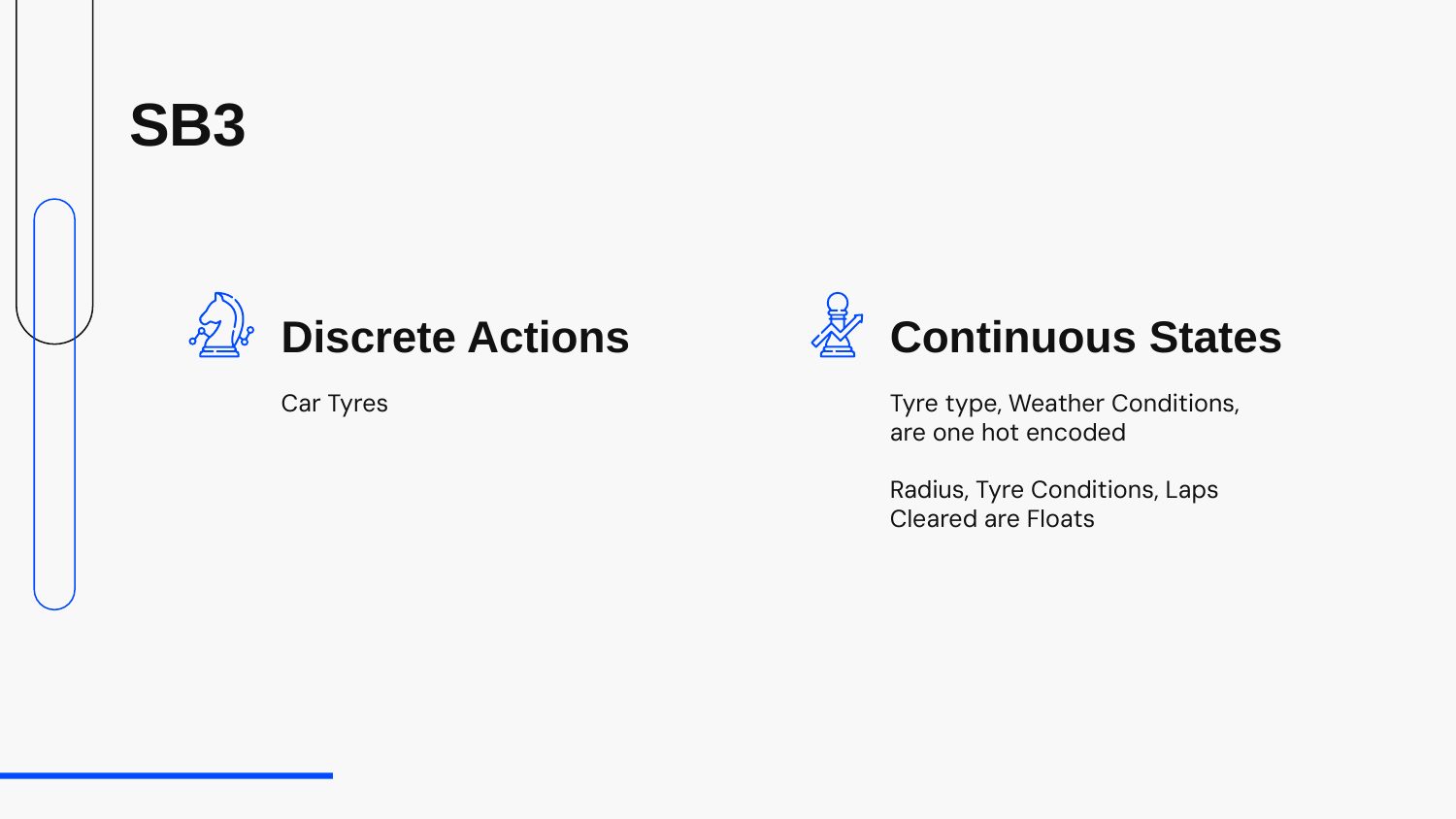

# SB3

Discrete Actions
Continuous States
Car Tyres
Tyre type, Weather Conditions, are one hot encoded

Radius, Tyre Conditions, Laps Cleared are Floats